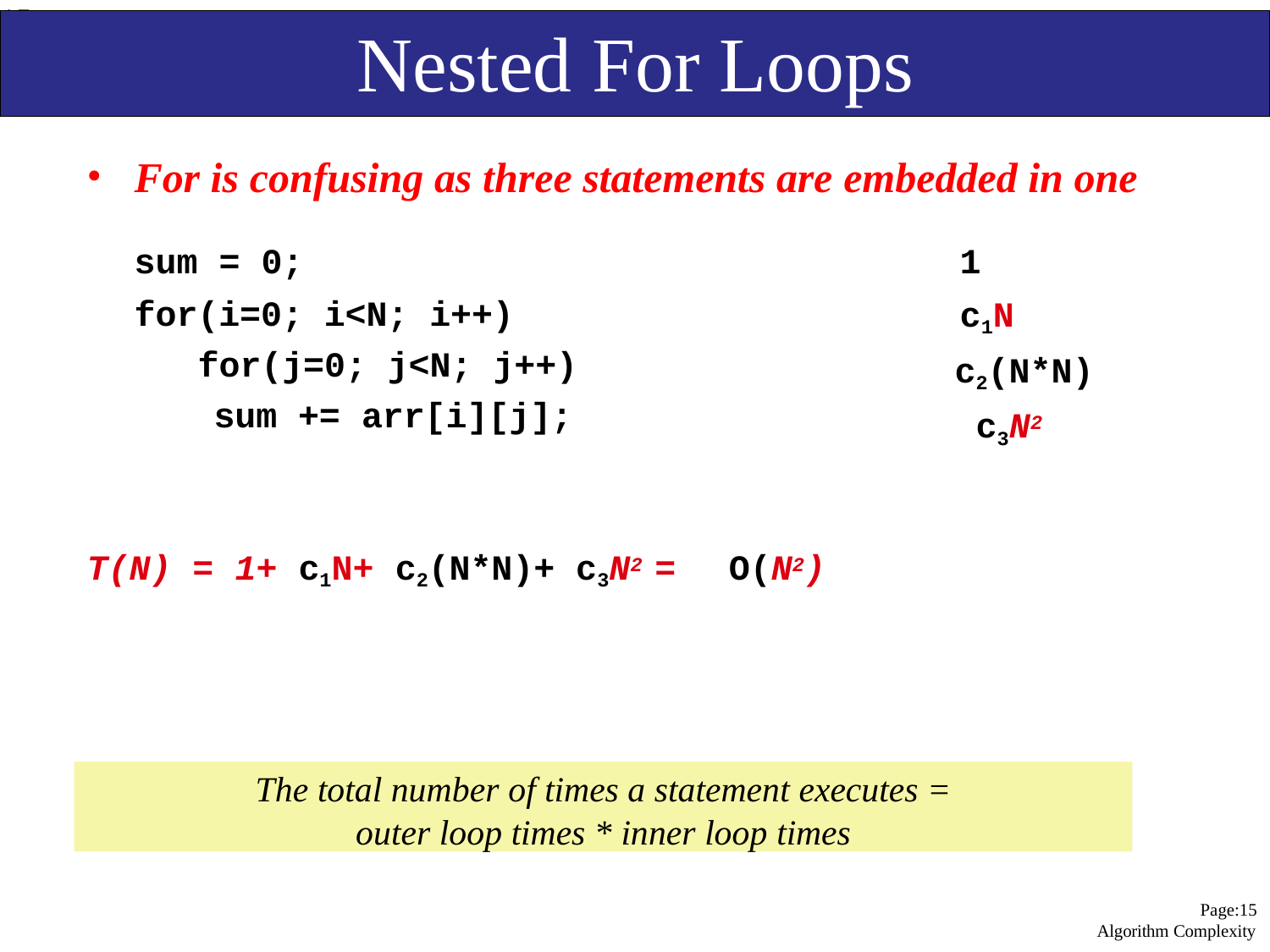

15

# Nested For Loops
For is confusing as three statements are embedded in one
sum = 0;
for(i=0; i<N; i++)  for(j=0; j<N; j++)
sum += arr[i][j];
1
c1N  c2(N*N)  c3N2
T(N) = 1+ c1N+ c2(N*N)+ c3N2 =
O(N2)
The total number of times a statement executes =
outer loop times * inner loop times
Page:15 Algorithm Complexity